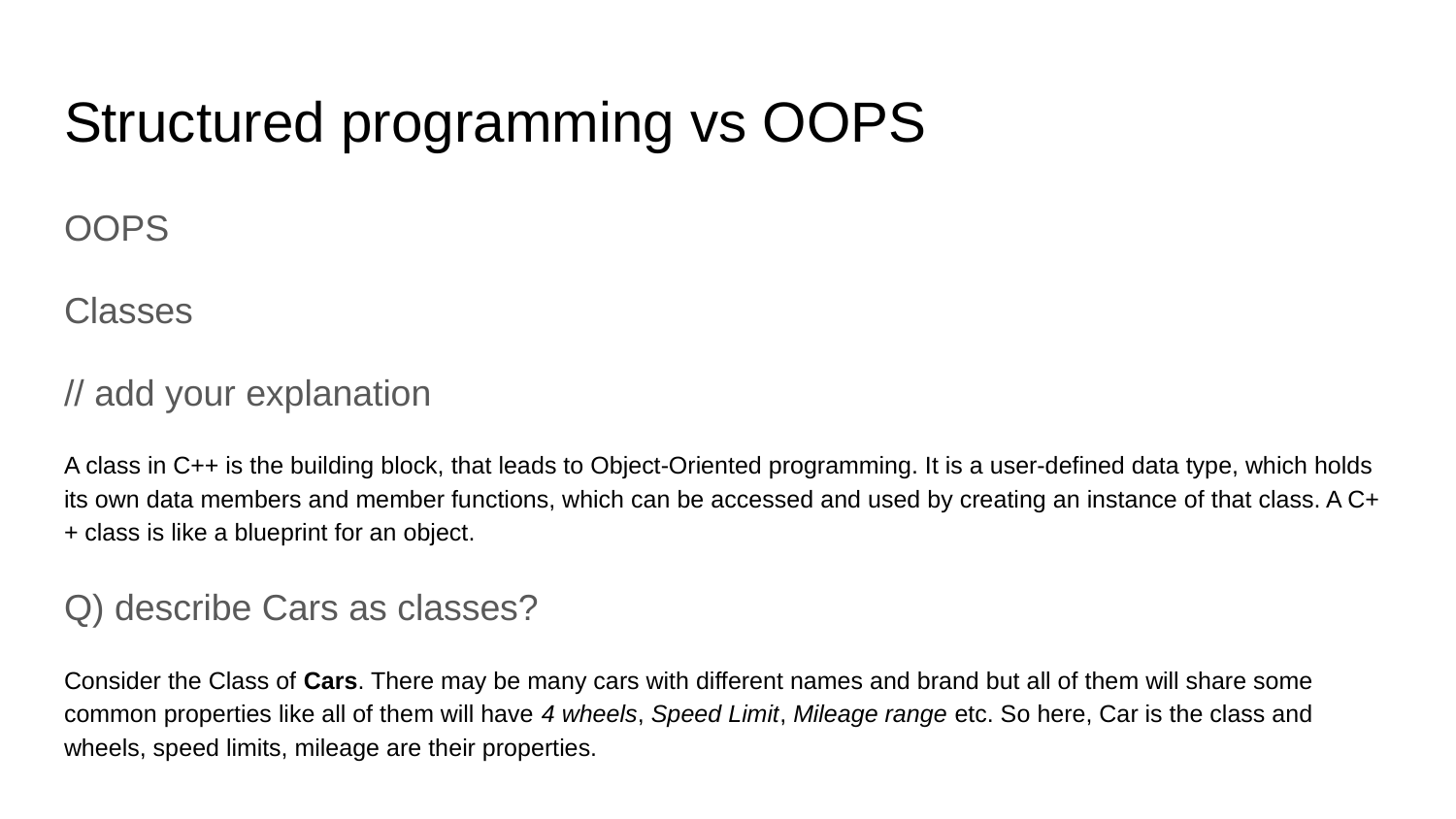

# Structured programming vs OOPS

OOPS
Classes
// add your explanation
A class in C++ is the building block, that leads to Object-Oriented programming. It is a user-defined data type, which holds its own data members and member functions, which can be accessed and used by creating an instance of that class. A C++ class is like a blueprint for an object.
Q) describe Cars as classes?
Consider the Class of Cars. There may be many cars with different names and brand but all of them will share some common properties like all of them will have 4 wheels, Speed Limit, Mileage range etc. So here, Car is the class and wheels, speed limits, mileage are their properties.